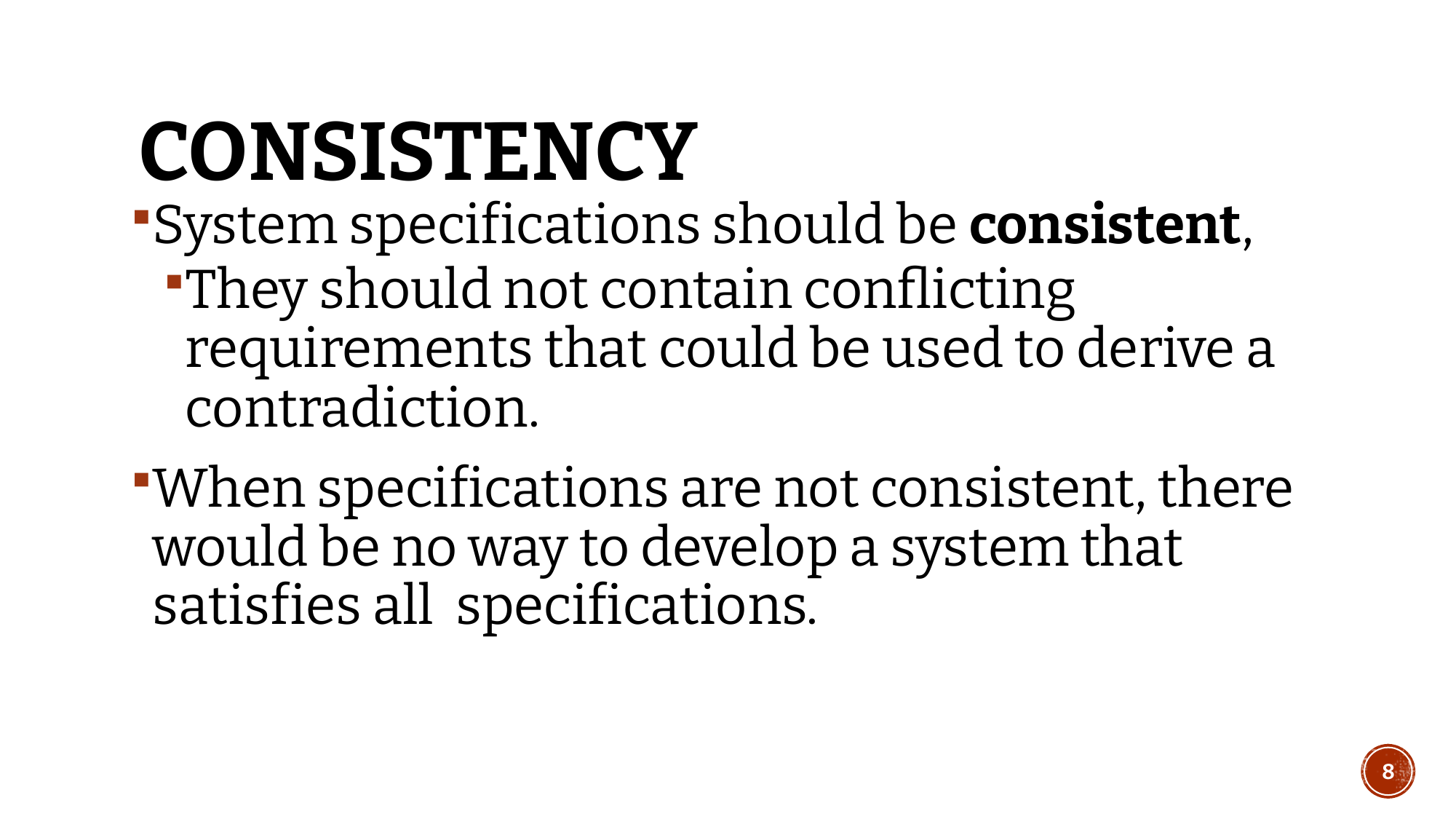

# Consistency
System specifications should be consistent,
They should not contain conflicting requirements that could be used to derive a contradiction.
When specifications are not consistent, there would be no way to develop a system that satisfies all  specifications.
8